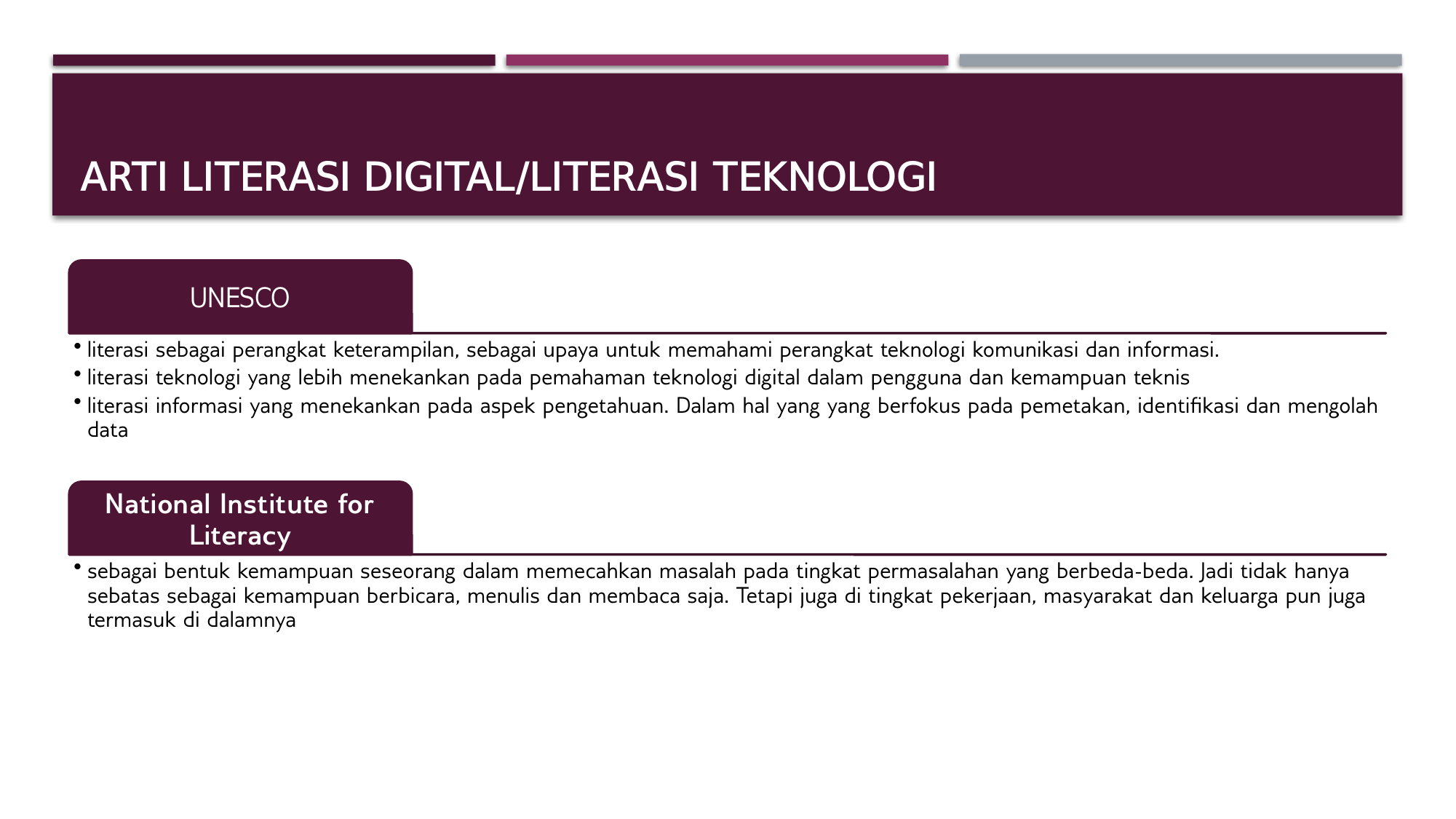

# Arti Literasi Digital/Literasi Teknologi

UNESCO
literasi sebagai perangkat keterampilan, sebagai upaya untuk memahami perangkat teknologi komunikasi dan informasi.
literasi teknologi yang lebih menekankan pada pemahaman teknologi digital dalam pengguna dan kemampuan teknis
literasi informasi yang menekankan pada aspek pengetahuan. Dalam hal yang yang berfokus pada pemetakan, identifikasi dan mengolah data

National Institute for Literacy
sebagai bentuk kemampuan seseorang dalam memecahkan masalah pada tingkat permasalahan yang berbeda-beda. Jadi tidak hanya sebatas sebagai kemampuan berbicara, menulis dan membaca saja. Tetapi juga di tingkat pekerjaan, masyarakat dan keluarga pun juga termasuk di dalamnya